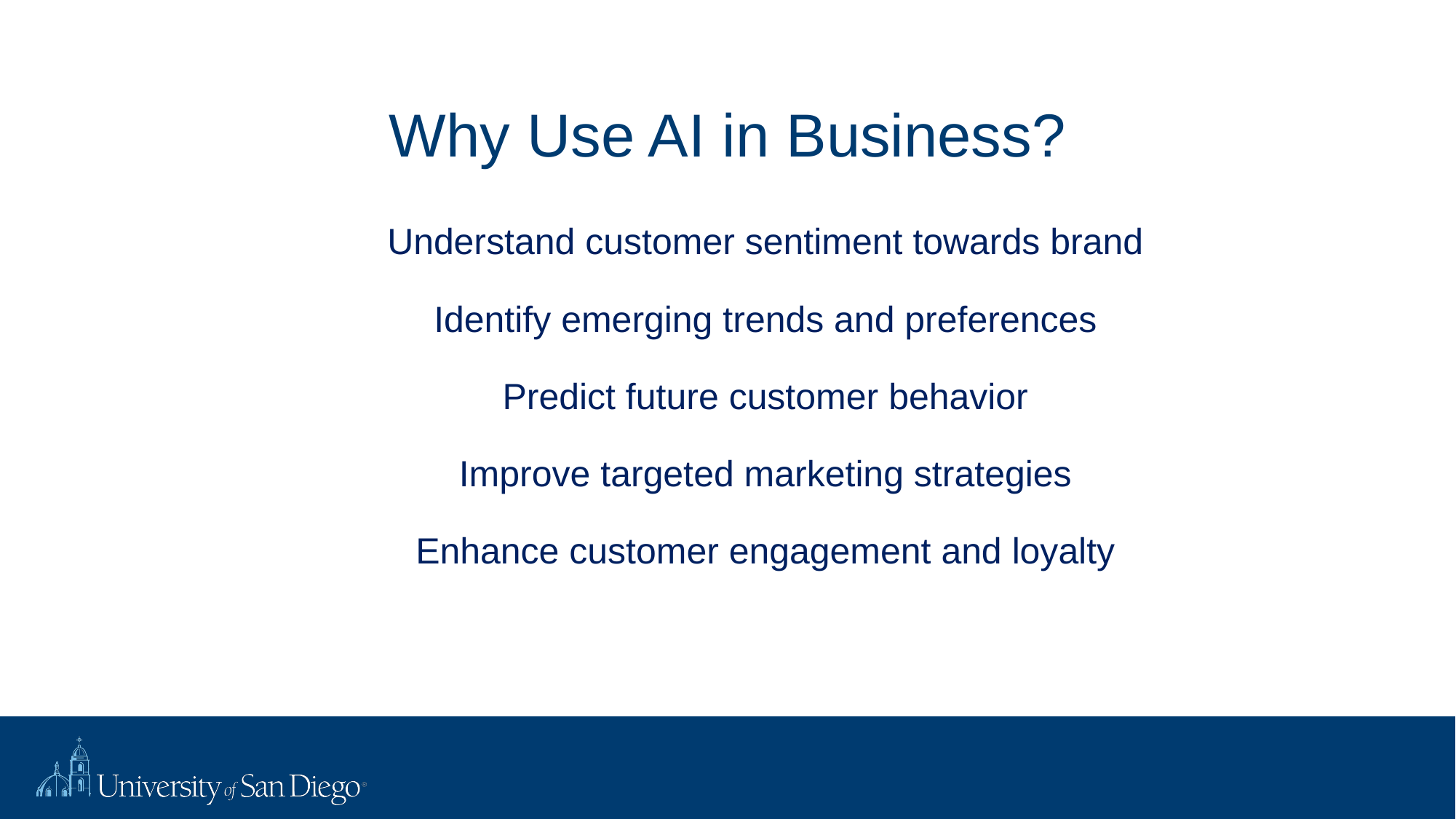

# Why Use AI in Business?
Understand customer sentiment towards brand
Identify emerging trends and preferences
Predict future customer behavior
Improve targeted marketing strategies
Enhance customer engagement and loyalty